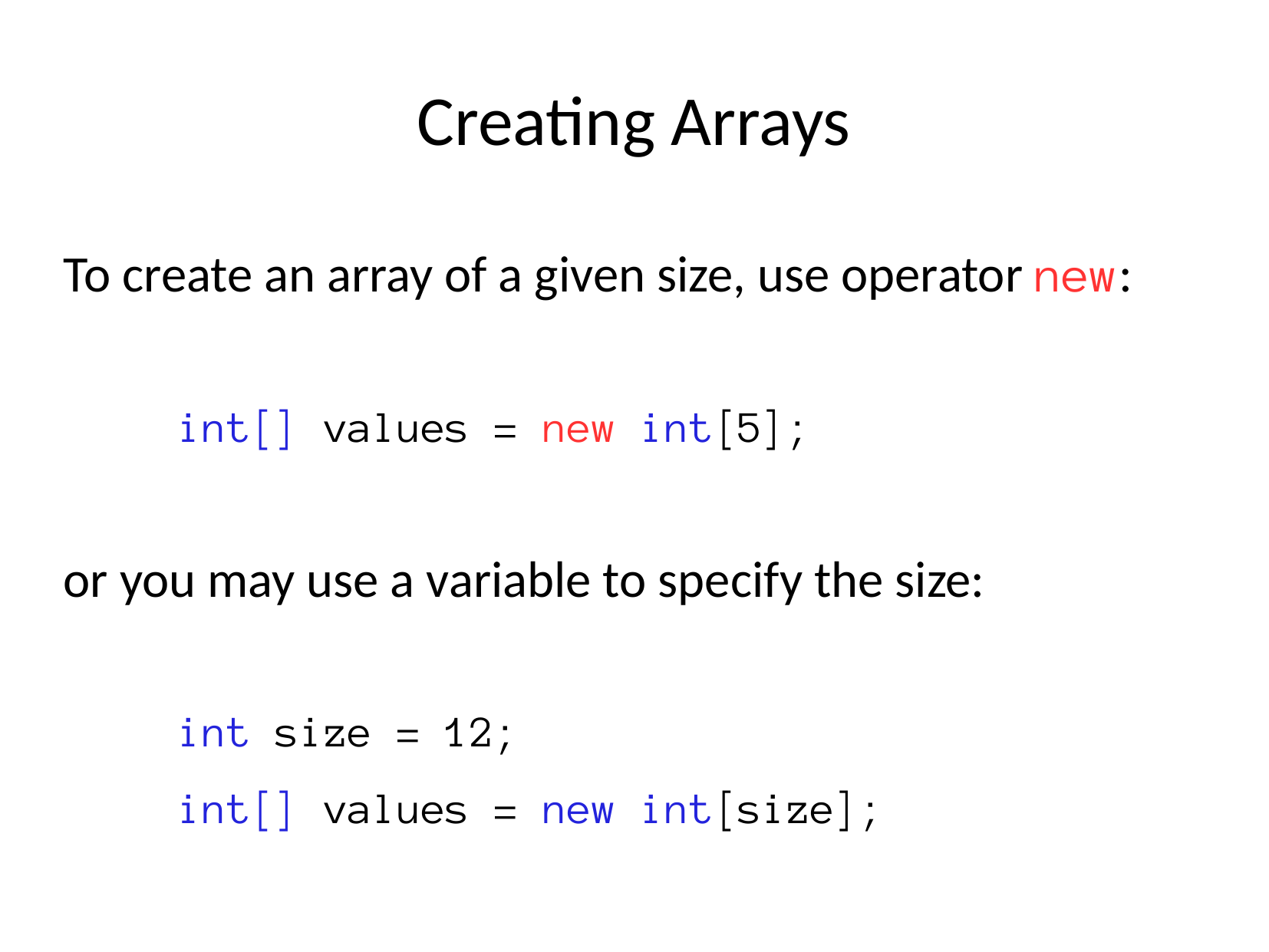

Creating Arrays

To create an array of a given size, use operator new:

	int[] values = new int[5];

or you may use a variable to specify the size:

	int size = 12;
	int[] values = new int[size];